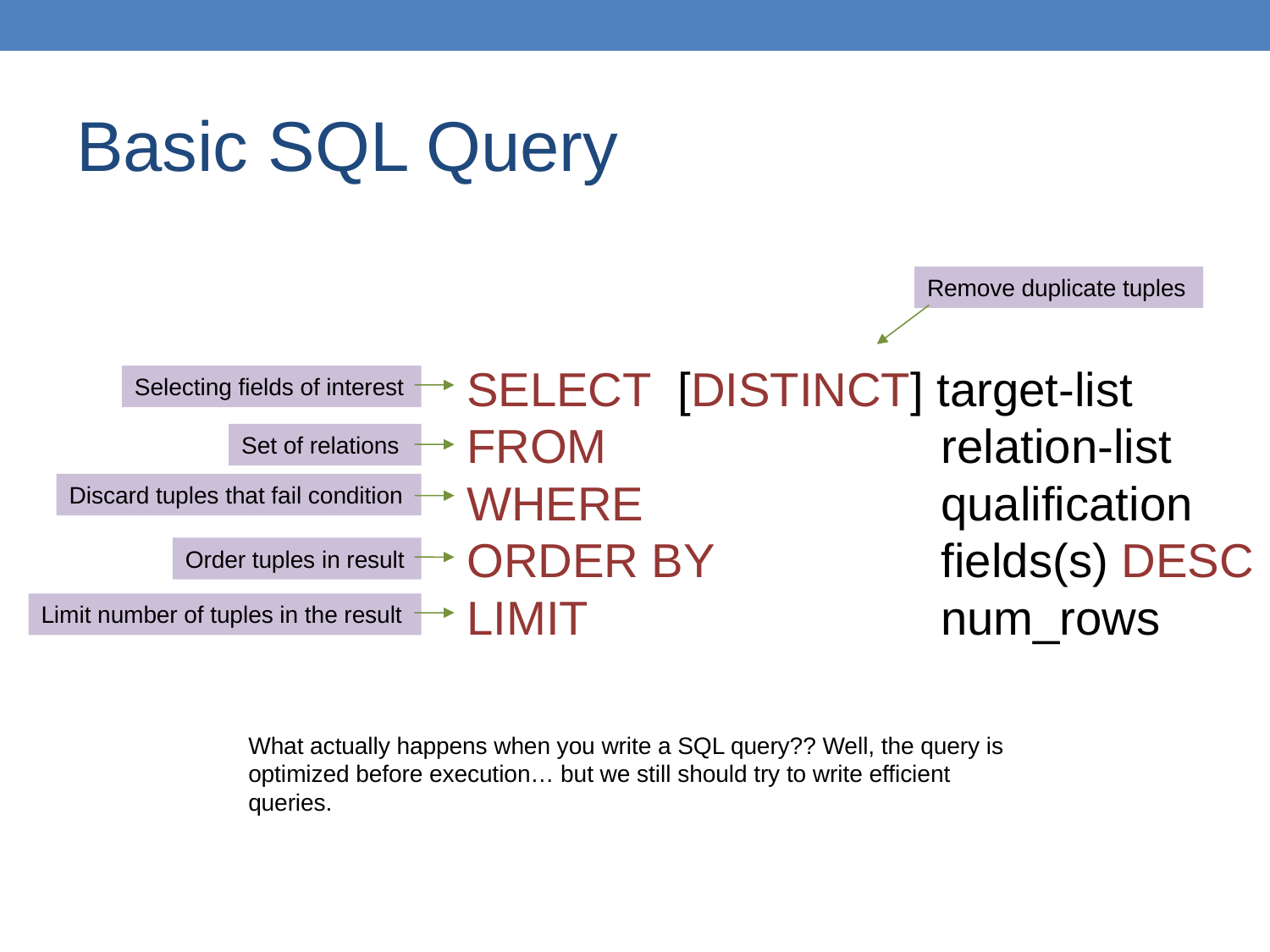

Basic SQL Query
Remove duplicate tuples
SELECT  [DISTINCT] target-list
FROM   		       relation-list
WHERE 		       qualification
ORDER BY 	       fields(s) DESC
LIMIT 		       num_rows
Selecting fields of interest

Set of relations
Discard tuples that fail condition
Order tuples in result
Limit number of tuples in the result
What actually happens when you write a SQL query?? Well, the query is optimized before execution… but we still should try to write efficient queries.